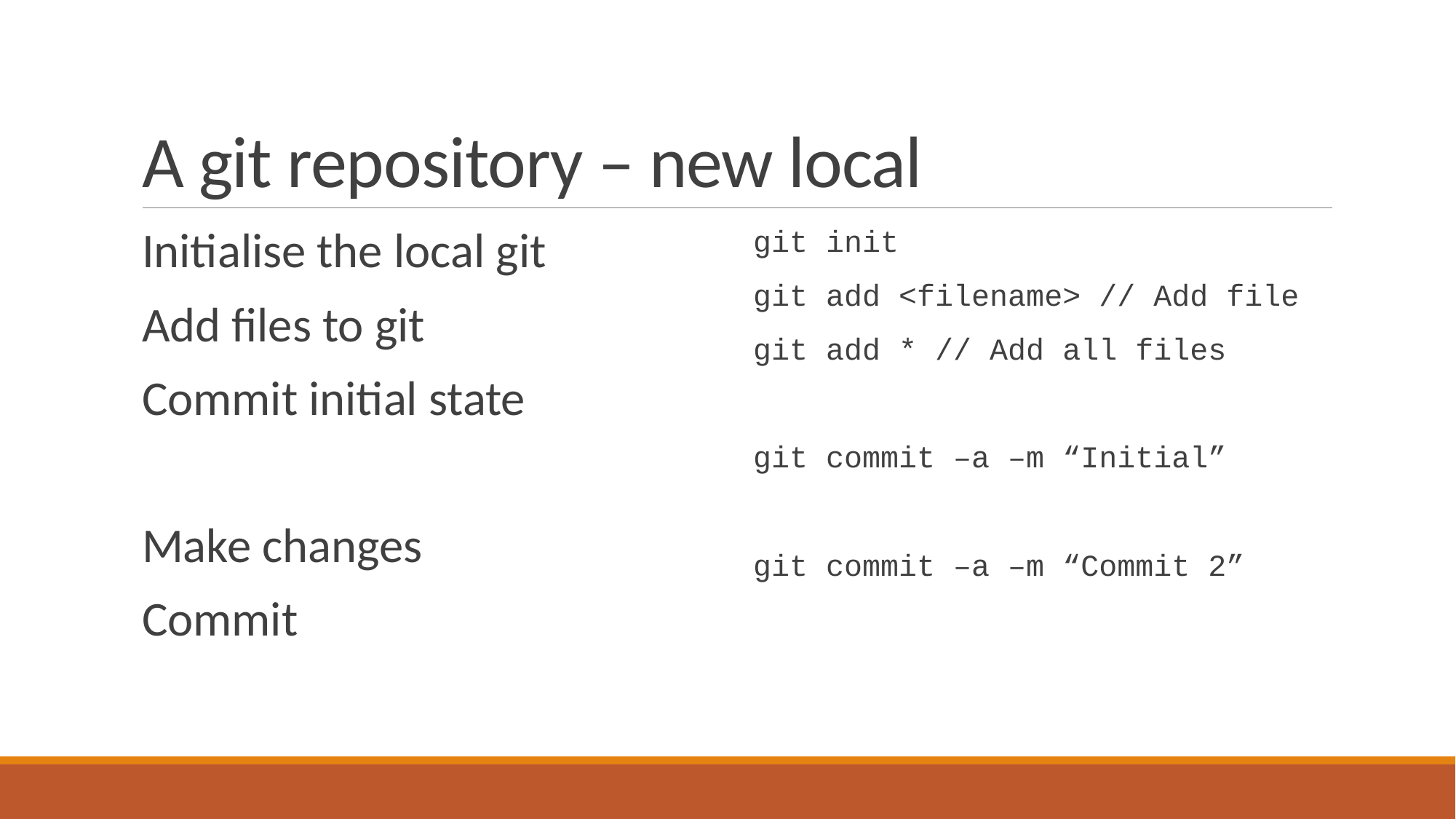

# A git repository – new local
Initialise the local git
Add files to git
Commit initial state

Make changes
Commit
git init
git add <filename> // Add file
git add * // Add all files

git commit –a –m “Initial”

git commit –a –m “Commit 2”